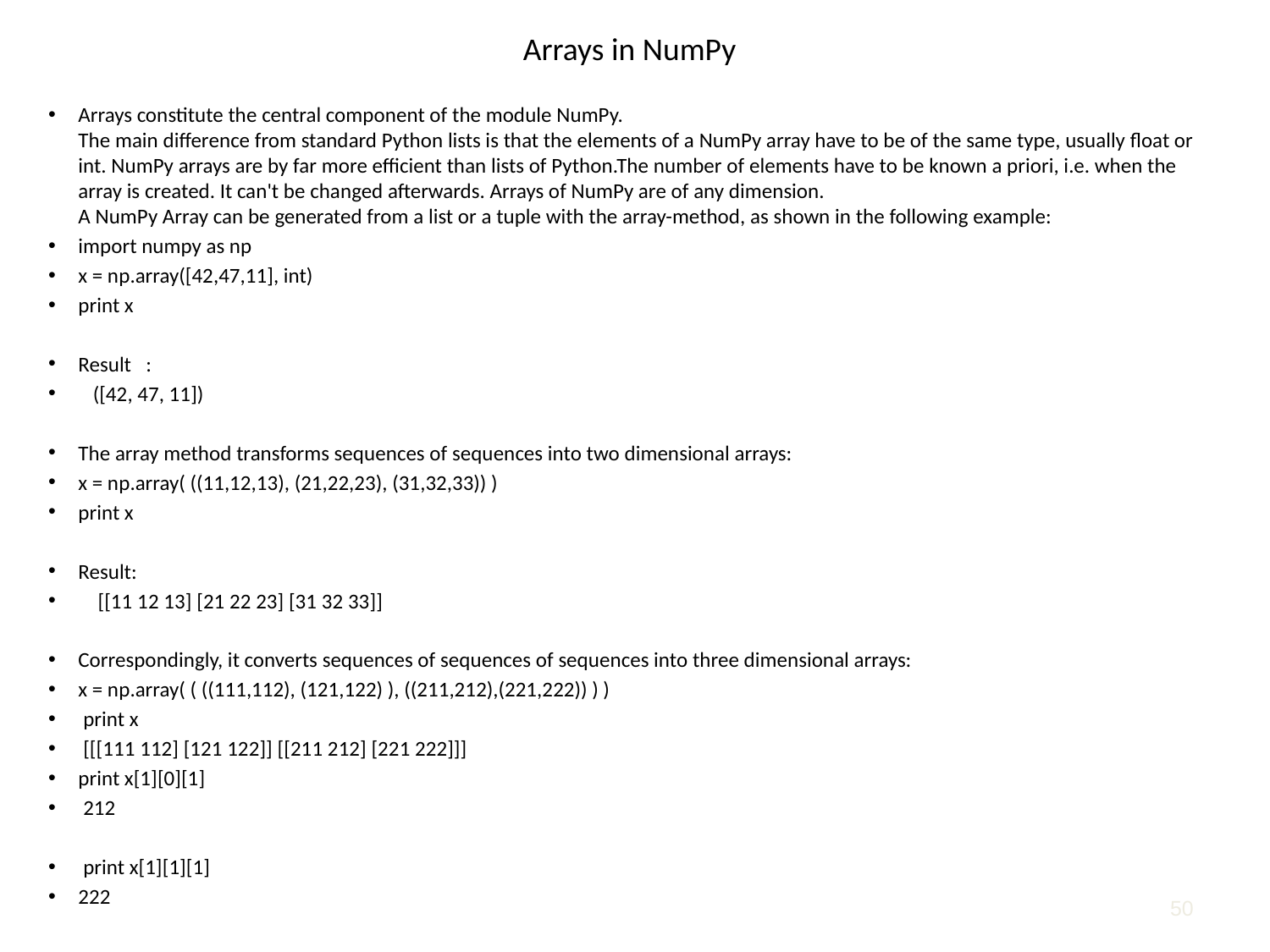

# Arrays in NumPy
Arrays constitute the central component of the module NumPy.
The main difference from standard Python lists is that the elements of a NumPy array have to be of the same type, usually float or int. NumPy arrays are by far more efficient than lists of Python.The number of elements have to be known a priori, i.e. when the array is created. It can't be changed afterwards. Arrays of NumPy are of any dimension.
A NumPy Array can be generated from a list or a tuple with the array-method, as shown in the following example:
import numpy as np
x = np.array([42,47,11], int)
print x

Result   :
   ([42, 47, 11])

The array method transforms sequences of sequences into two dimensional arrays:
x = np.array( ((11,12,13), (21,22,23), (31,32,33)) )
print x

Result:
    [[11 12 13] [21 22 23] [31 32 33]]

Correspondingly, it converts sequences of sequences of sequences into three dimensional arrays:
x = np.array( ( ((111,112), (121,122) ), ((211,212),(221,222)) ) )
 print x
 [[[111 112] [121 122]] [[211 212] [221 222]]]
print x[1][0][1]
 212

 print x[1][1][1]
222
50